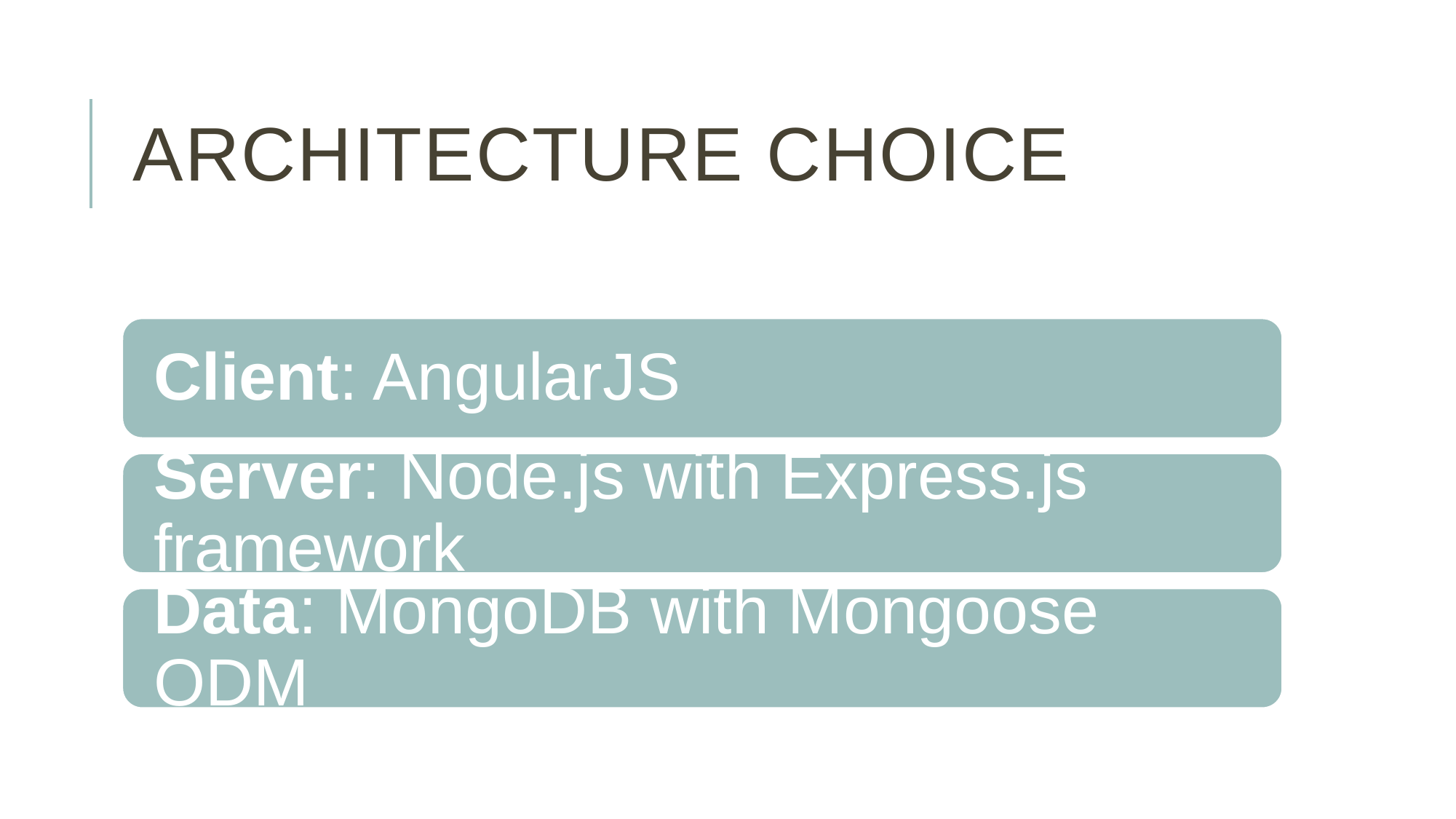

# Architecture choice
Client: AngularJS
Server: Node.js with Express.js framework
Data: MongoDB with Mongoose ODM